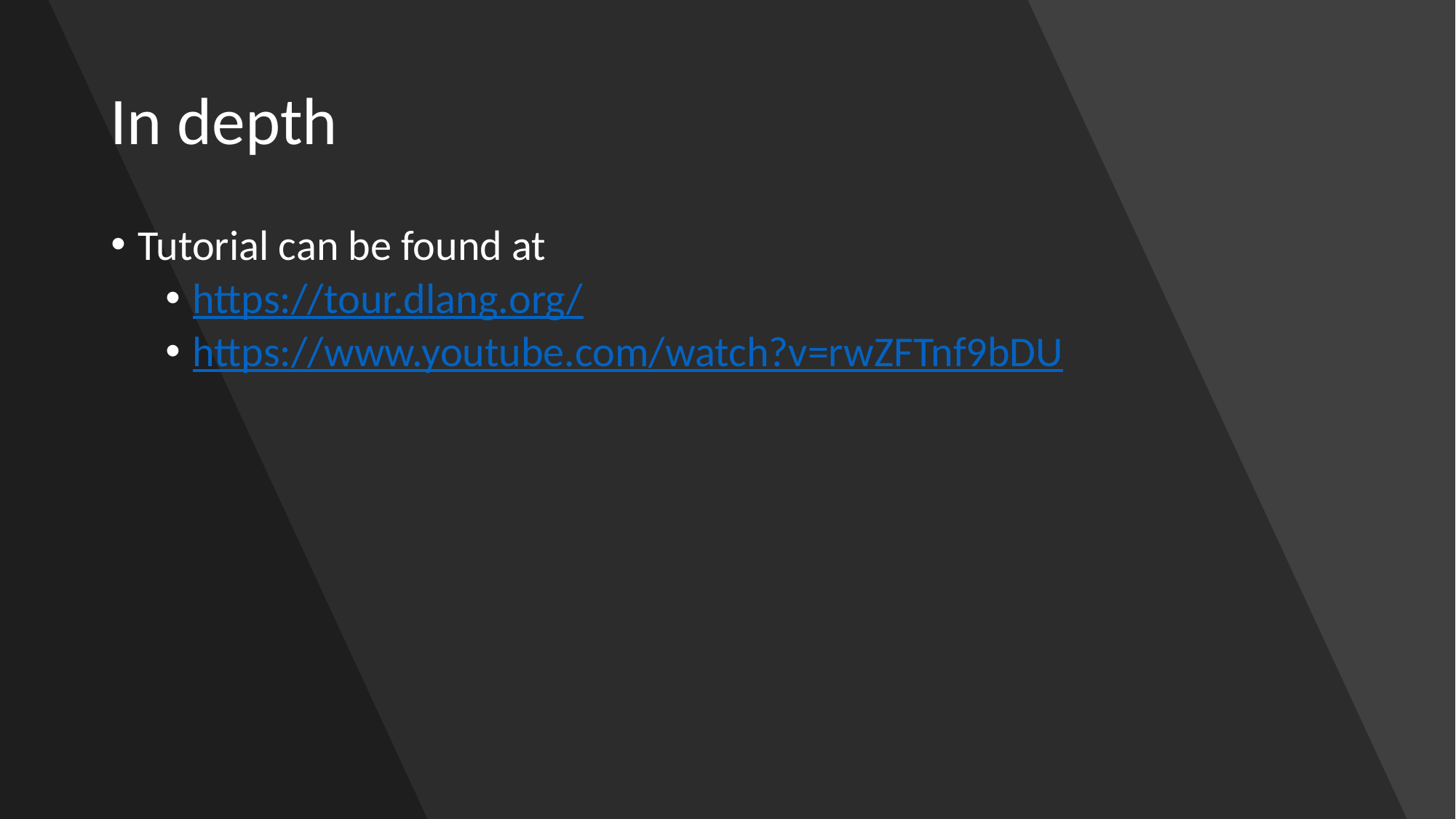

# In depth
Tutorial can be found at
https://tour.dlang.org/
https://www.youtube.com/watch?v=rwZFTnf9bDU